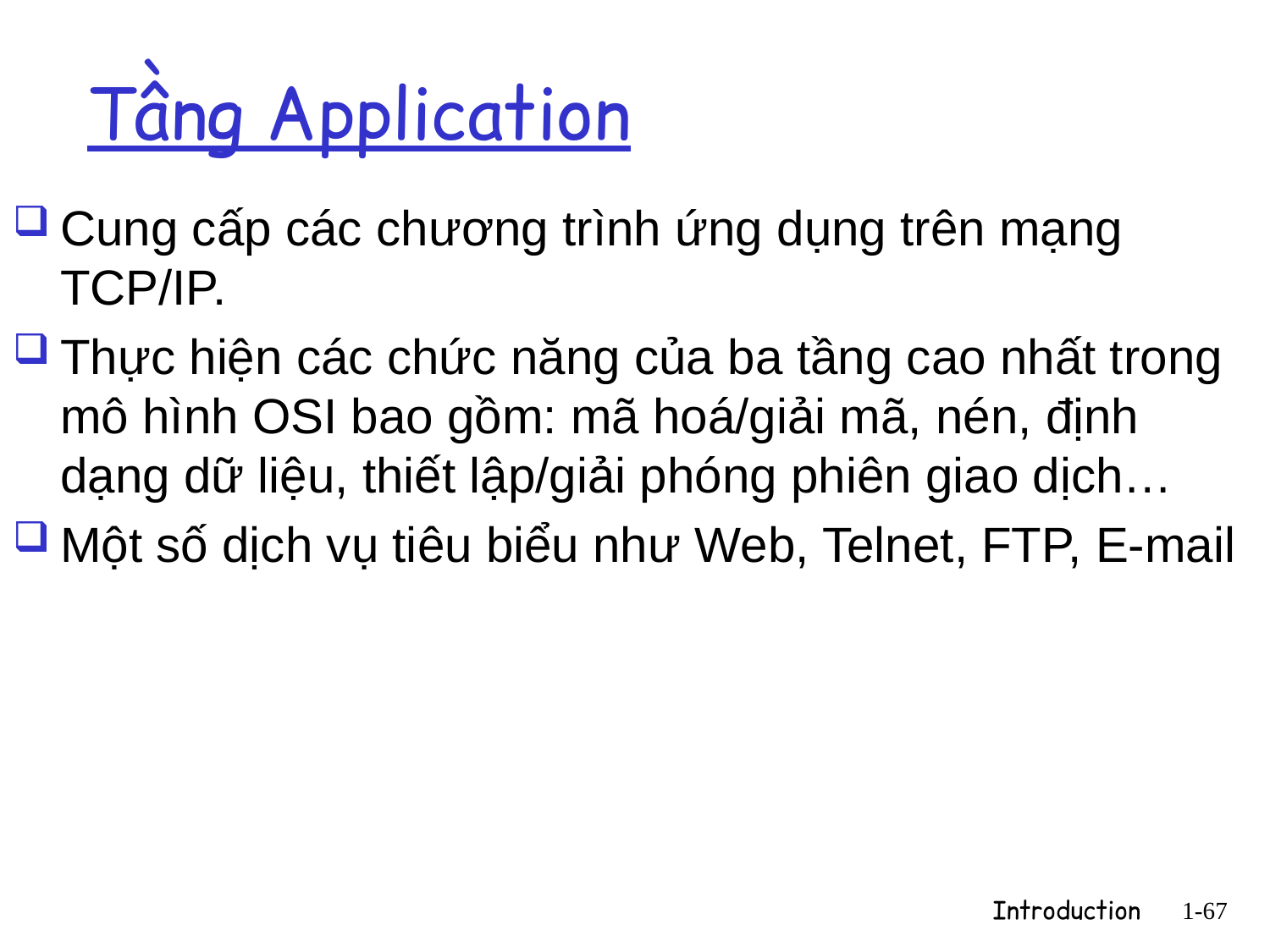

# Tầng Application
Cung cấp các chương trình ứng dụng trên mạng TCP/IP.
Thực hiện các chức năng của ba tầng cao nhất trong mô hình OSI bao gồm: mã hoá/giải mã, nén, định dạng dữ liệu, thiết lập/giải phóng phiên giao dịch…
Một số dịch vụ tiêu biểu như Web, Telnet, FTP, E-mail

 Introduction
1-67